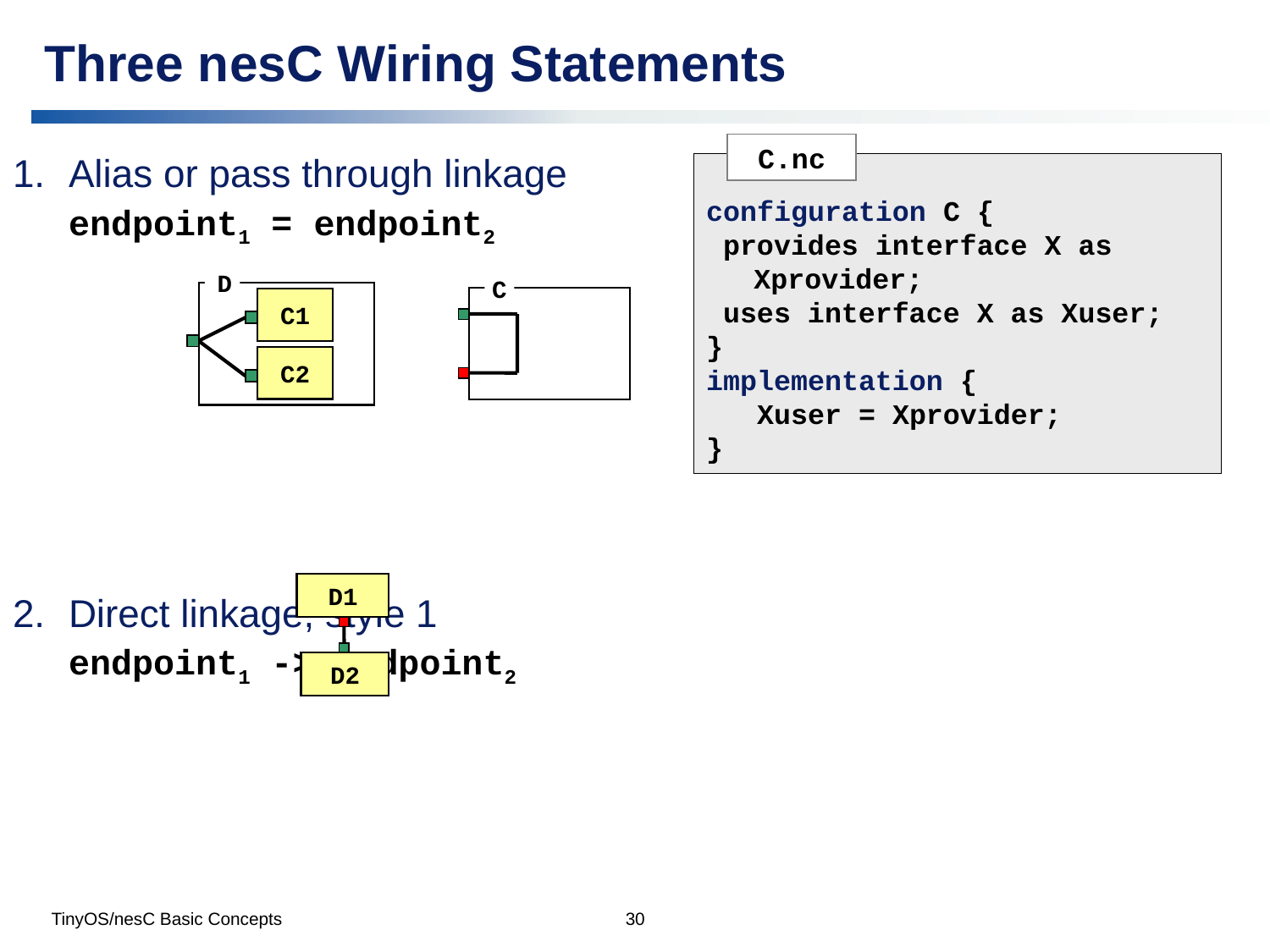

# Three nesC Wiring Statements
C.nc

configuration C {
 provides interface X as Xprovider;
 uses interface X as Xuser;
}
implementation {
   Xuser = Xprovider;
}
Alias or pass through linkage
	endpoint1 = endpoint2

Direct linkage, style 1
	endpoint1 -> endpoint2

Direct linkage, style 2
	endpoint1 <- endpoint2
	which is equivalent to: endpoint2 -> endpoint1
D
C

C1

C2

D1

D2
TinyOS/nesC Basic Concepts
30